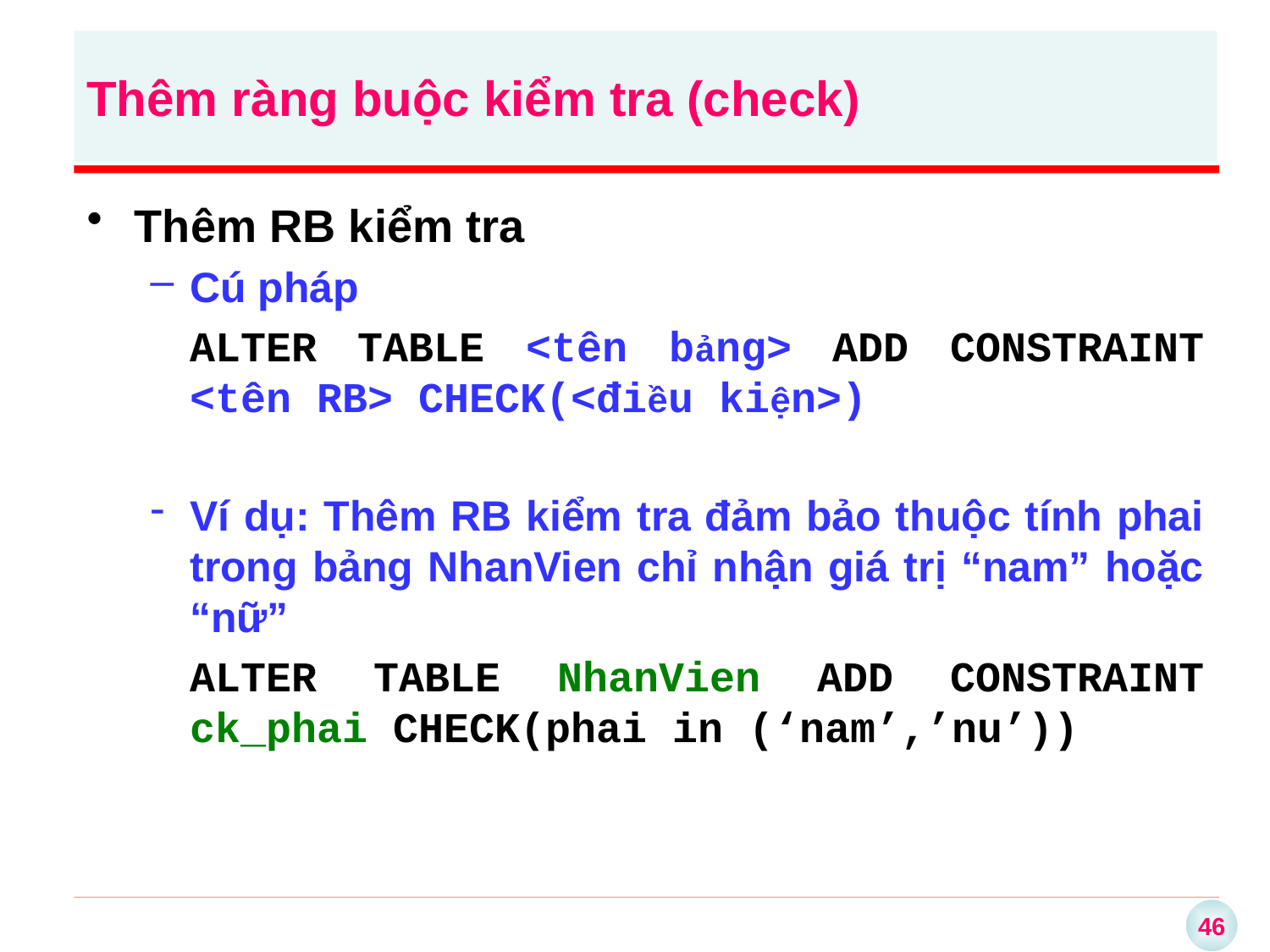

Thêm ràng buộc kiểm tra (check)
Thêm RB kiểm tra
Cú pháp
	ALTER TABLE <tên bảng> ADD CONSTRAINT <tên RB> CHECK(<điều kiện>)

Ví dụ: Thêm RB kiểm tra đảm bảo thuộc tính phai trong bảng NhanVien chỉ nhận giá trị “nam” hoặc “nữ”
	ALTER TABLE NhanVien ADD CONSTRAINT ck_phai CHECK(phai in (‘nam’,’nu’))